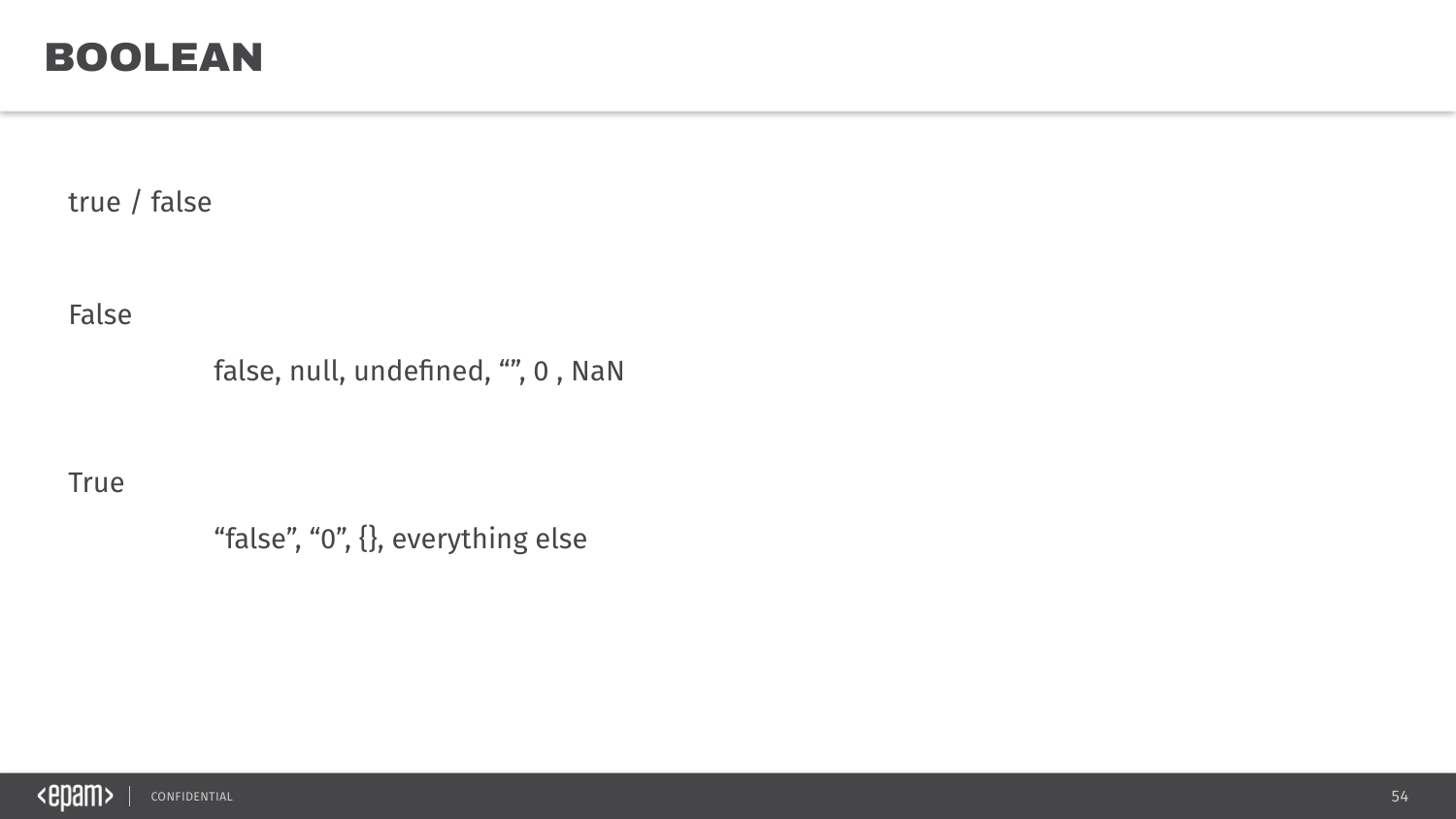

BOOLEAN
true / false

False
	false, null, undefined, “”, 0 , NaN

True
	“false”, “0”, {}, everything else